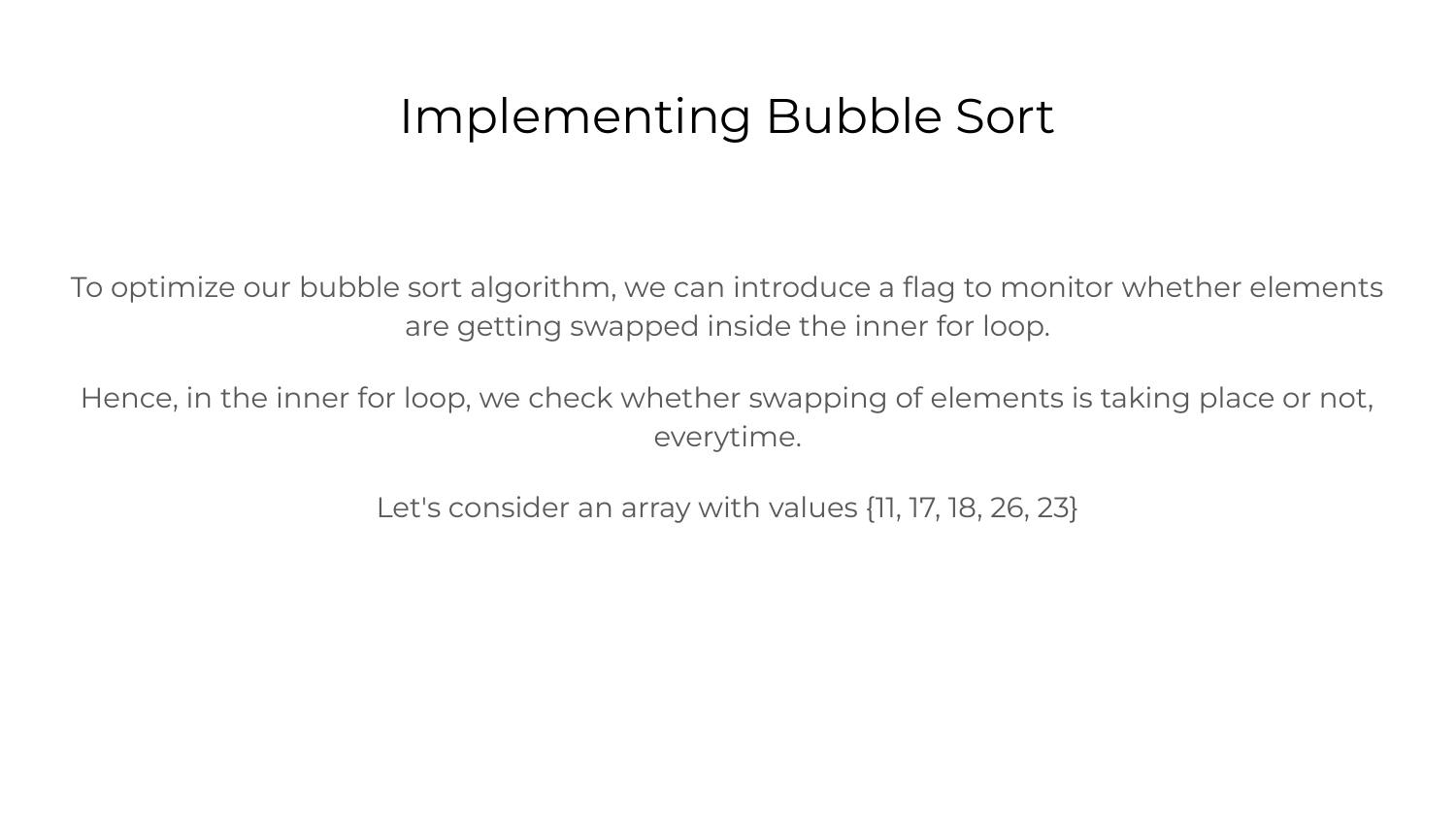

# Implementing Bubble Sort

To optimize our bubble sort algorithm, we can introduce a flag to monitor whether elements are getting swapped inside the inner for loop.
Hence, in the inner for loop, we check whether swapping of elements is taking place or not, everytime.
Let's consider an array with values {11, 17, 18, 26, 23}